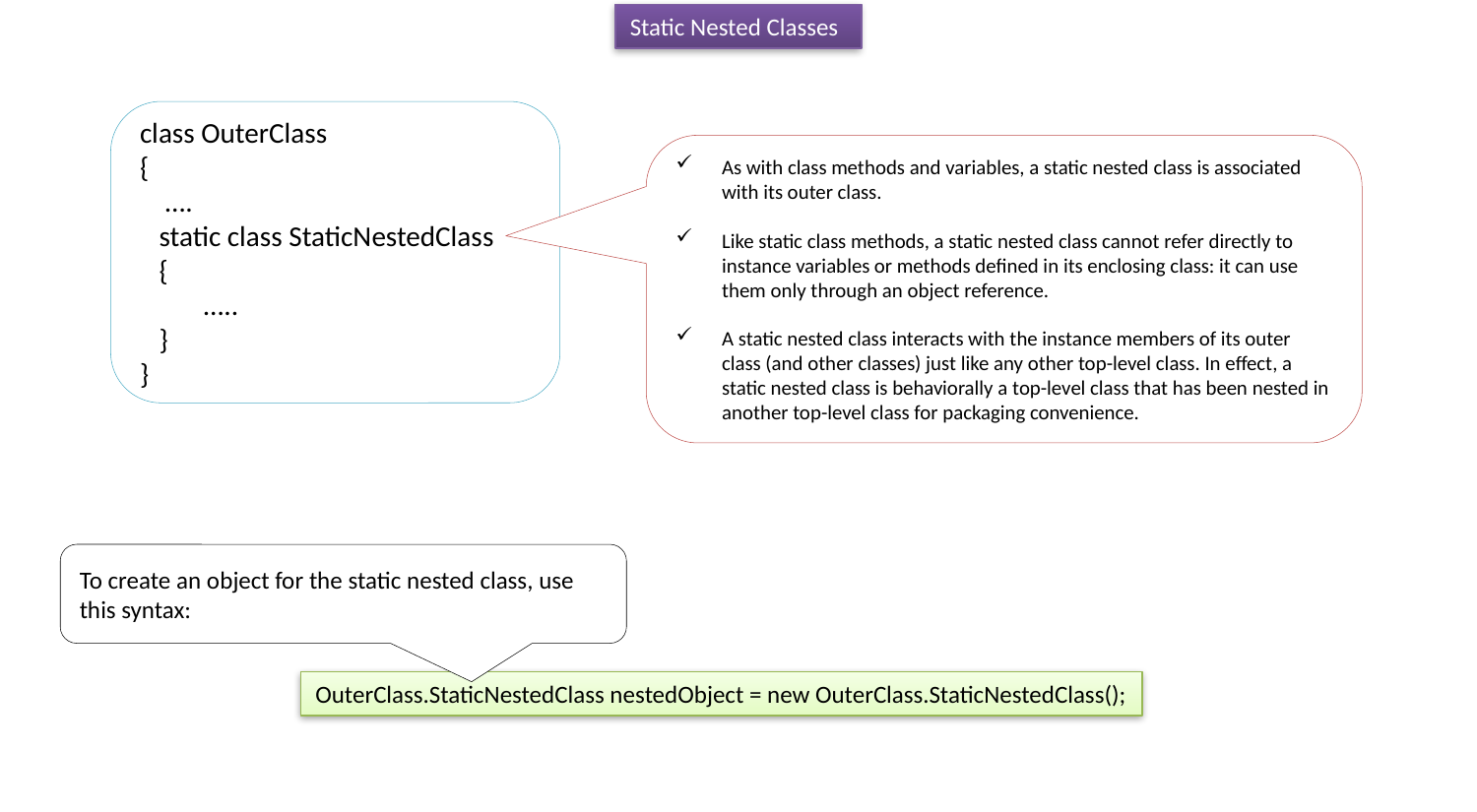

Static Nested Classes

class OuterClass
{
    ….
   static class StaticNestedClass
   {
          …..
   }
}
As with class methods and variables, a static nested class is associated with its outer class.

Like static class methods, a static nested class cannot refer directly to instance variables or methods defined in its enclosing class: it can use them only through an object reference.

A static nested class interacts with the instance members of its outer class (and other classes) just like any other top-level class. In effect, a static nested class is behaviorally a top-level class that has been nested in another top-level class for packaging convenience.
To create an object for the static nested class, use this syntax:
OuterClass.StaticNestedClass nestedObject = new OuterClass.StaticNestedClass();